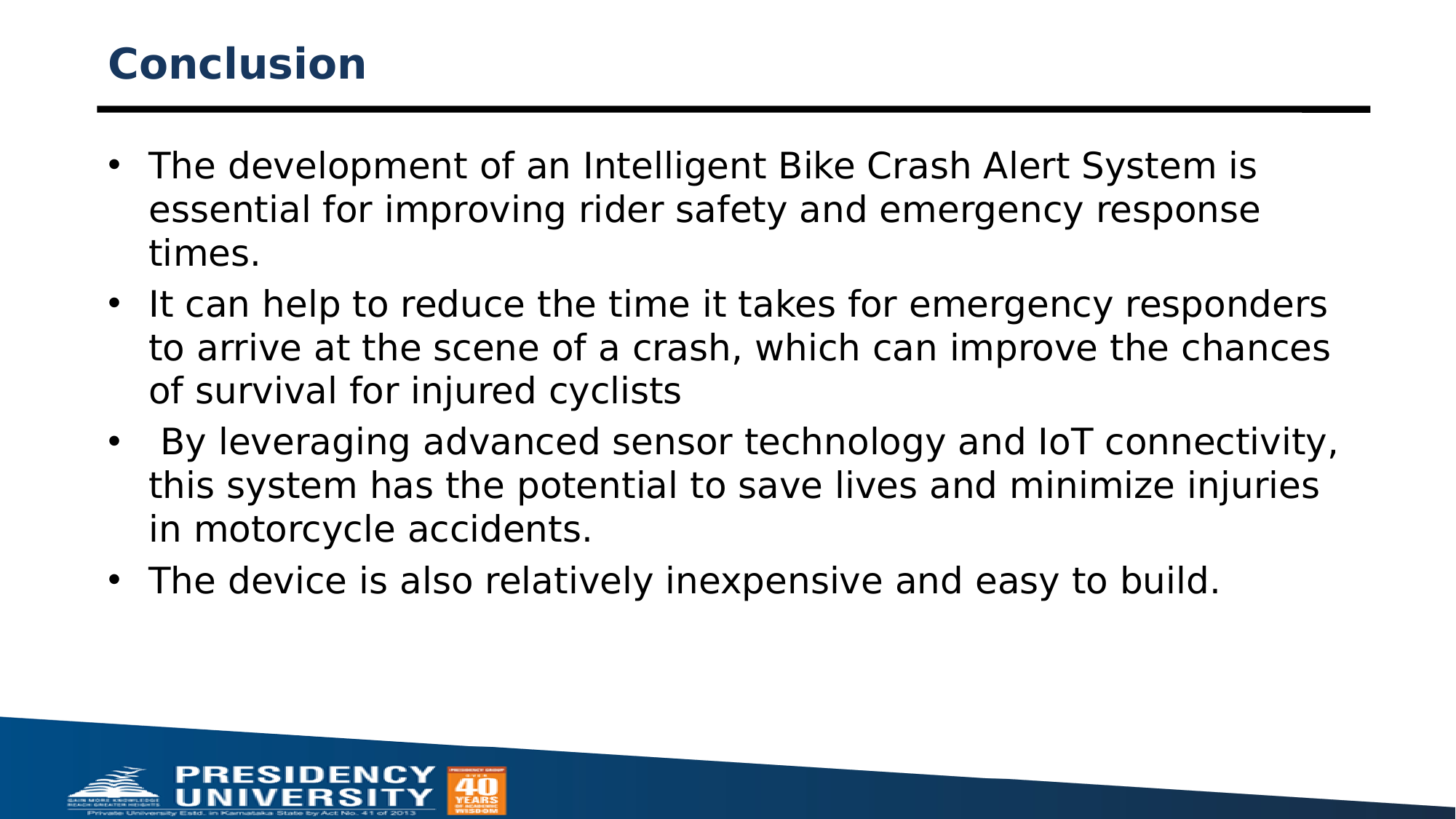

# Conclusion
The development of an Intelligent Bike Crash Alert System is essential for improving rider safety and emergency response times.
It can help to reduce the time it takes for emergency responders to arrive at the scene of a crash, which can improve the chances of survival for injured cyclists
 By leveraging advanced sensor technology and IoT connectivity, this system has the potential to save lives and minimize injuries in motorcycle accidents.
The device is also relatively inexpensive and easy to build.